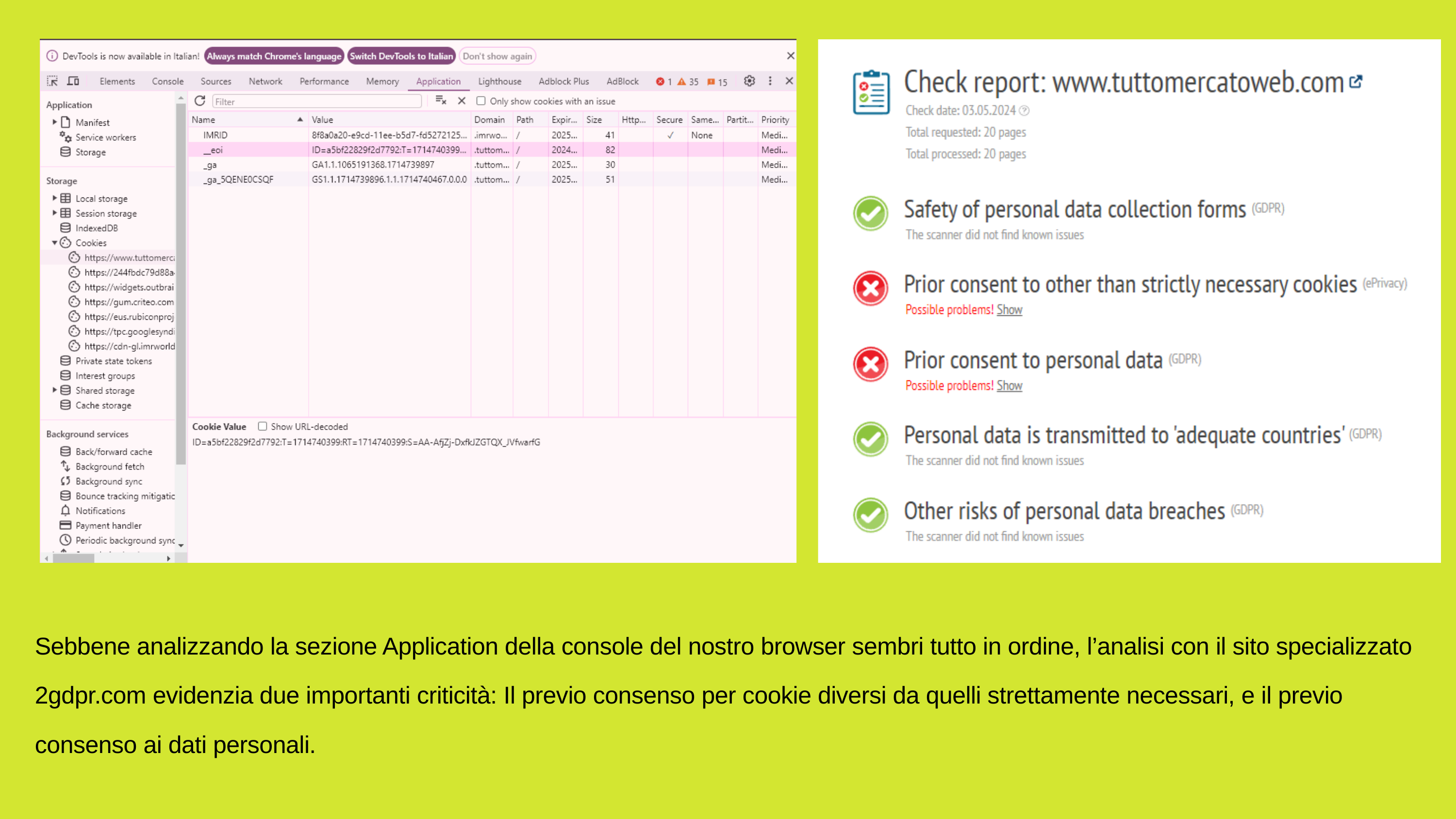

Sebbene analizzando la sezione Application della console del nostro browser sembri tutto in ordine, l’analisi con il sito specializzato 2gdpr.com evidenzia due importanti criticità: Il previo consenso per cookie diversi da quelli strettamente necessari, e il previo consenso ai dati personali.